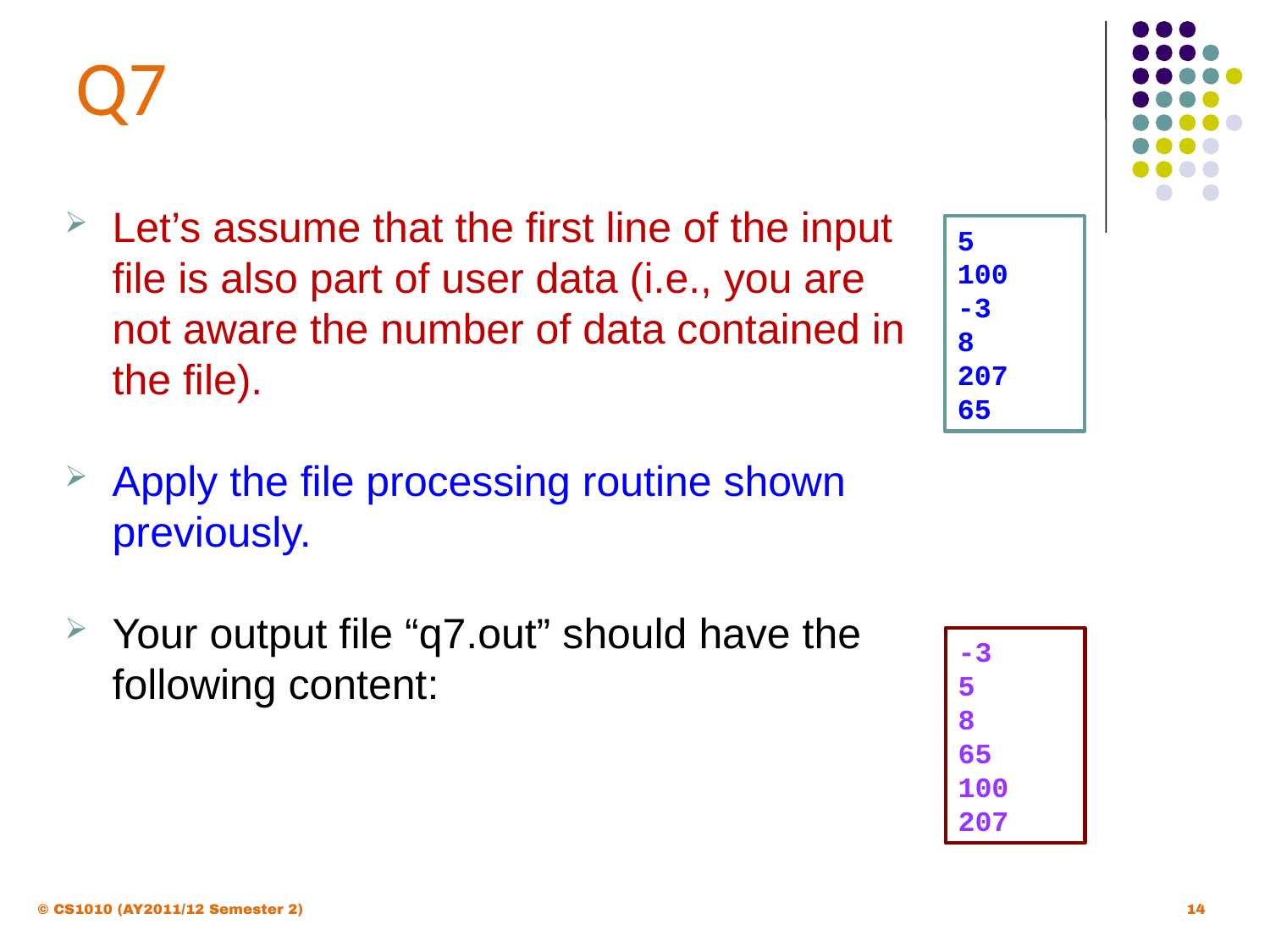

Q7
Let’s assume that the first line of the input file is also part of user data (i.e., you are not aware the number of data contained in the file).

Apply the file processing routine shown previously.

Your output file “q7.out” should have the following content:
5
100
-3
8
207
65
-3
5
8
65
100
207
14
© CS1010 (AY2011/12 Semester 2)